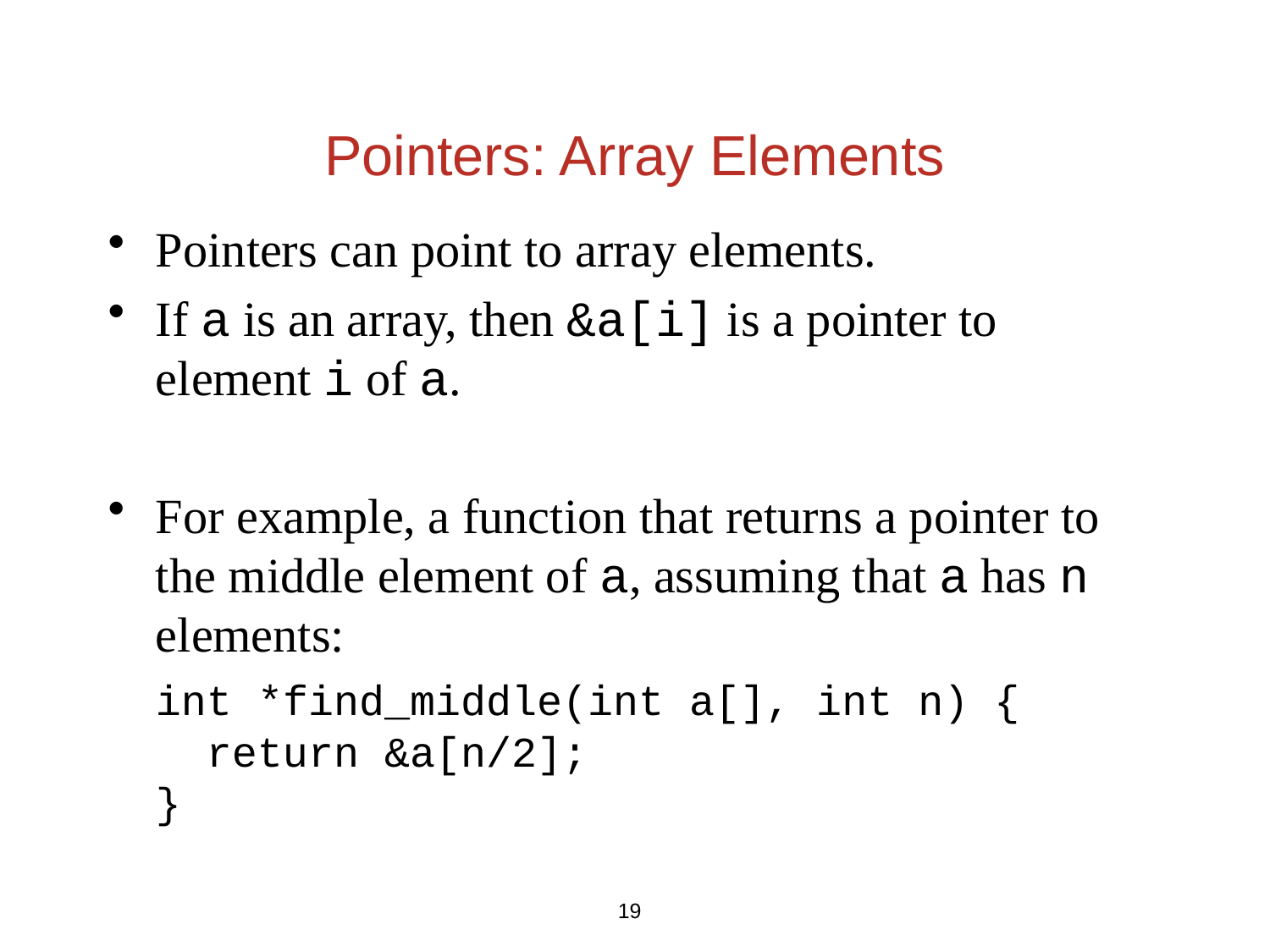

Pointers: Array Elements
Pointers can point to array elements.
If a is an array, then &a[i] is a pointer to element i of a.

For example, a function that returns a pointer to the middle element of a, assuming that a has n elements:
	int *find_middle(int a[], int n) {
	  return &a[n/2];
	}
19